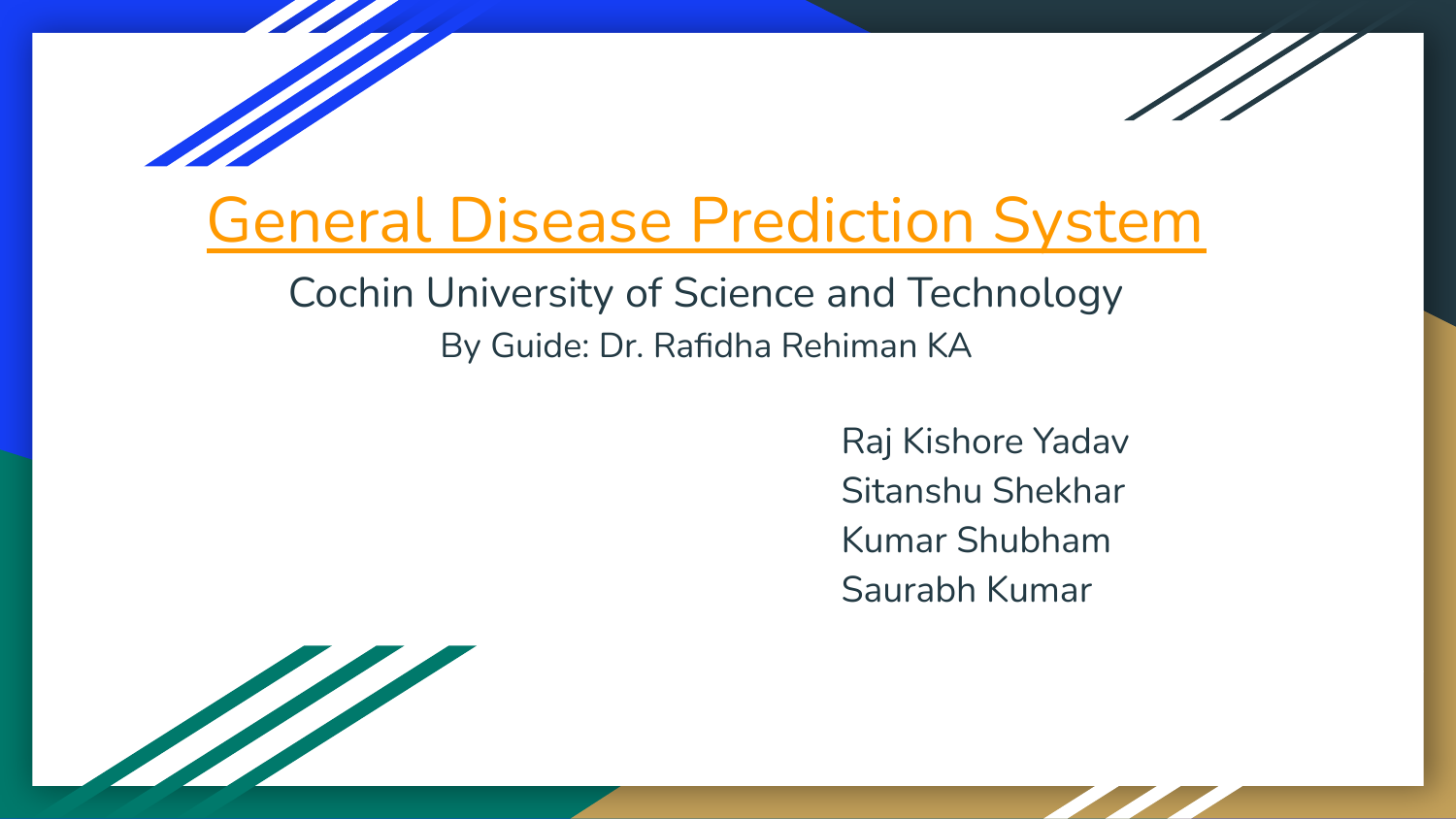

# General Disease Prediction System
Cochin University of Science and Technology
By Guide: Dr. Rafidha Rehiman KA

Raj Kishore Yadav
Sitanshu Shekhar
Kumar Shubham
Saurabh Kumar